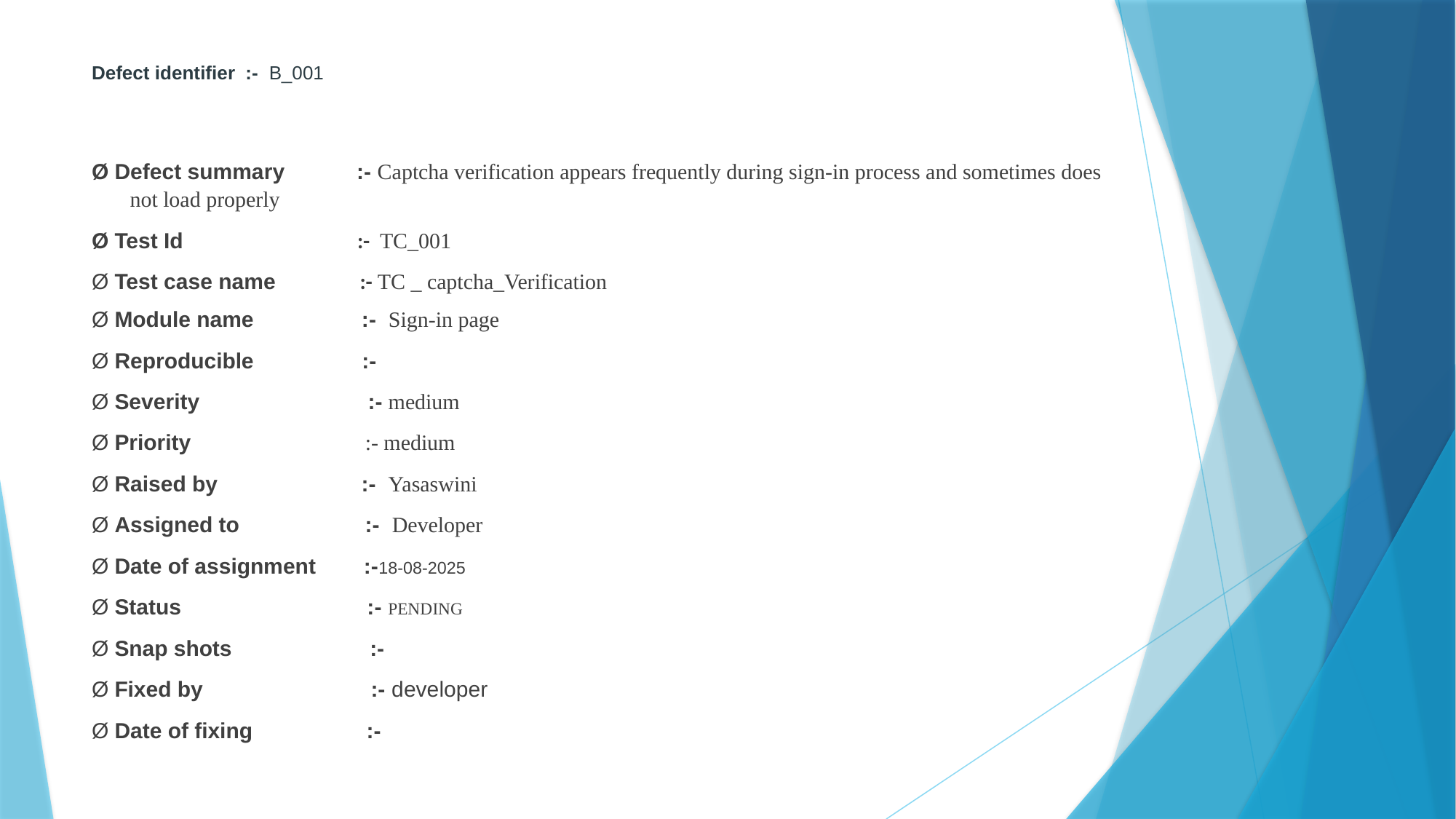

# Defect identifier  :-  B_001
Ø Defect summary            :- Captcha verification appears frequently during sign-in process and sometimes does                   not load properly
Ø Test Id                             :-  TC_001
Ø Test case name              :- TC _ captcha_Verification
Ø Module name                  :-  Sign-in page
Ø Reproducible                  :-
Ø Severity                            :- medium
Ø Priority                             :- medium
Ø Raised by                        :-  Yasaswini
Ø Assigned to                     :-  Developer
Ø Date of assignment        :-18-08-2025
Ø Status                               :- PENDING
Ø Snap shots                       :-
Ø Fixed by                            :- developer
Ø Date of fixing                   :-